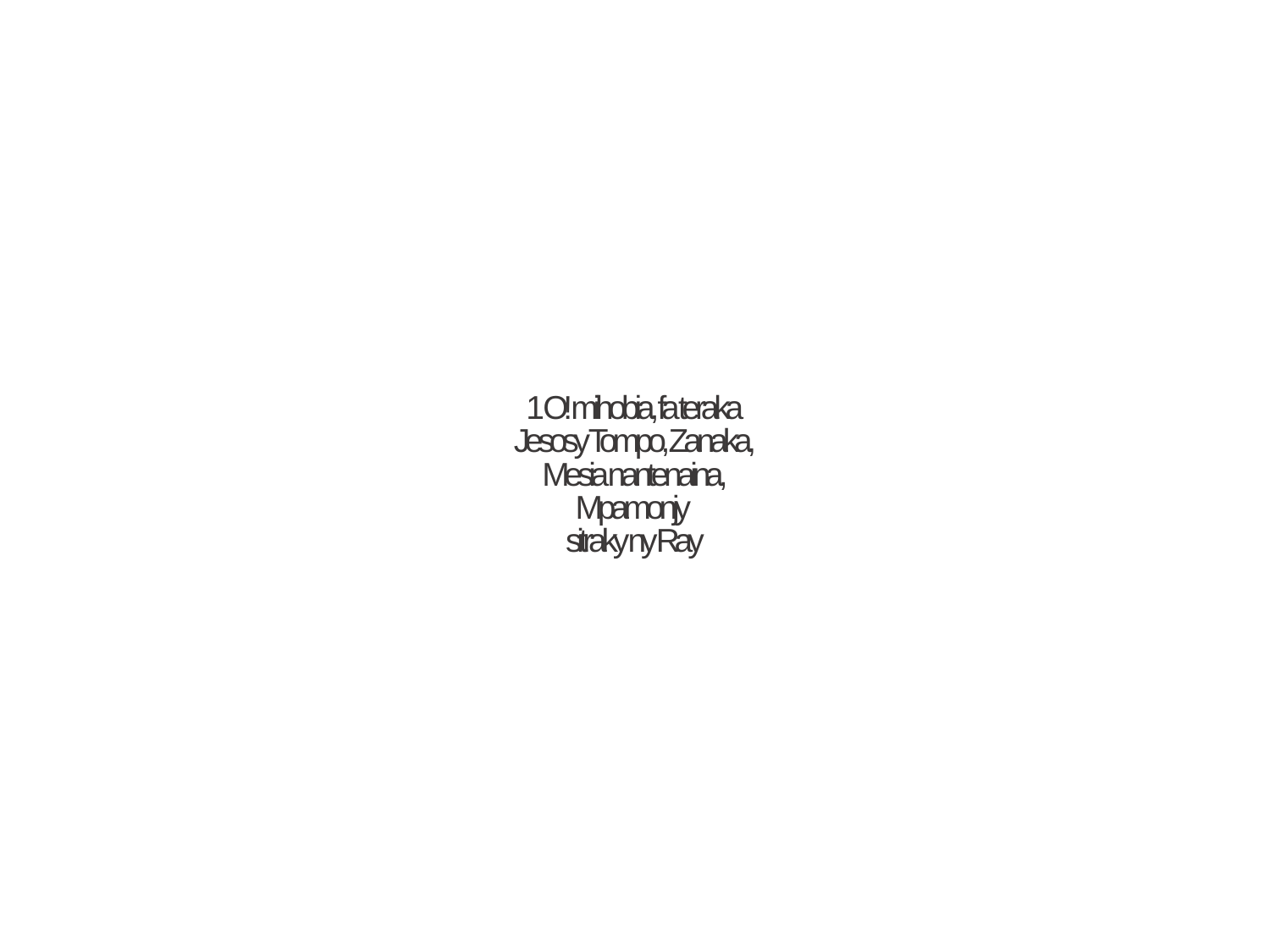

1 O! mihobia, fa teraka
Jesosy Tompo, Zanaka,
Mesia nantenaina,
Mpamonjy
sitraky ny Ray